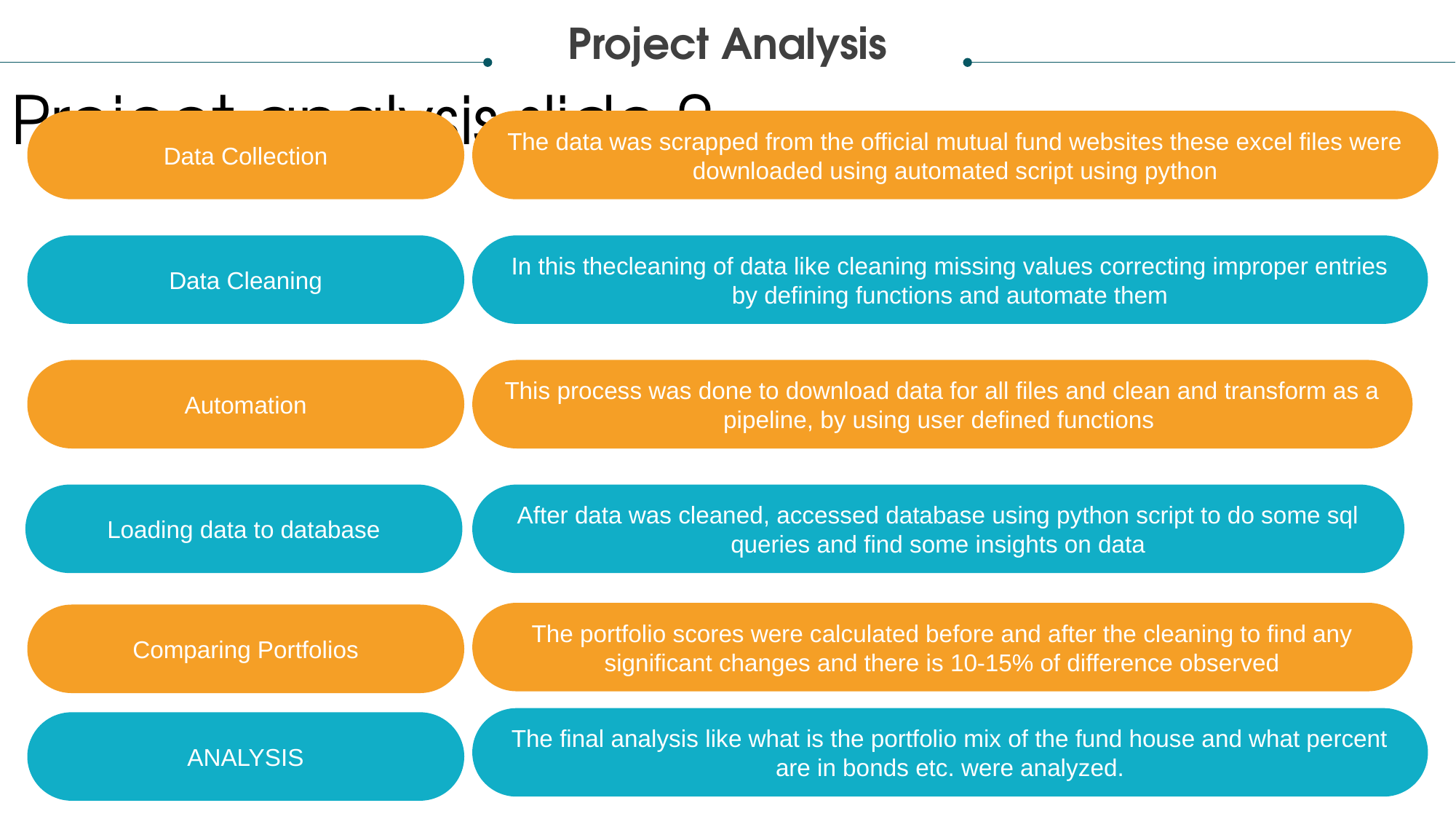

Project Analysis
Project analysis slide 2
The data was scrapped from the official mutual fund websites these excel files were downloaded using automated script using python
Data Collection
In this thecleaning of data like cleaning missing values correcting improper entries by defining functions and automate them
Data Cleaning
This process was done to download data for all files and clean and transform as a pipeline, by using user defined functions
Automation
Loading data to database
After data was cleaned, accessed database using python script to do some sql queries and find some insights on data
The portfolio scores were calculated before and after the cleaning to find any significant changes and there is 10-15% of difference observed
Comparing Portfolios
The final analysis like what is the portfolio mix of the fund house and what percent are in bonds etc. were analyzed.
ANALYSIS